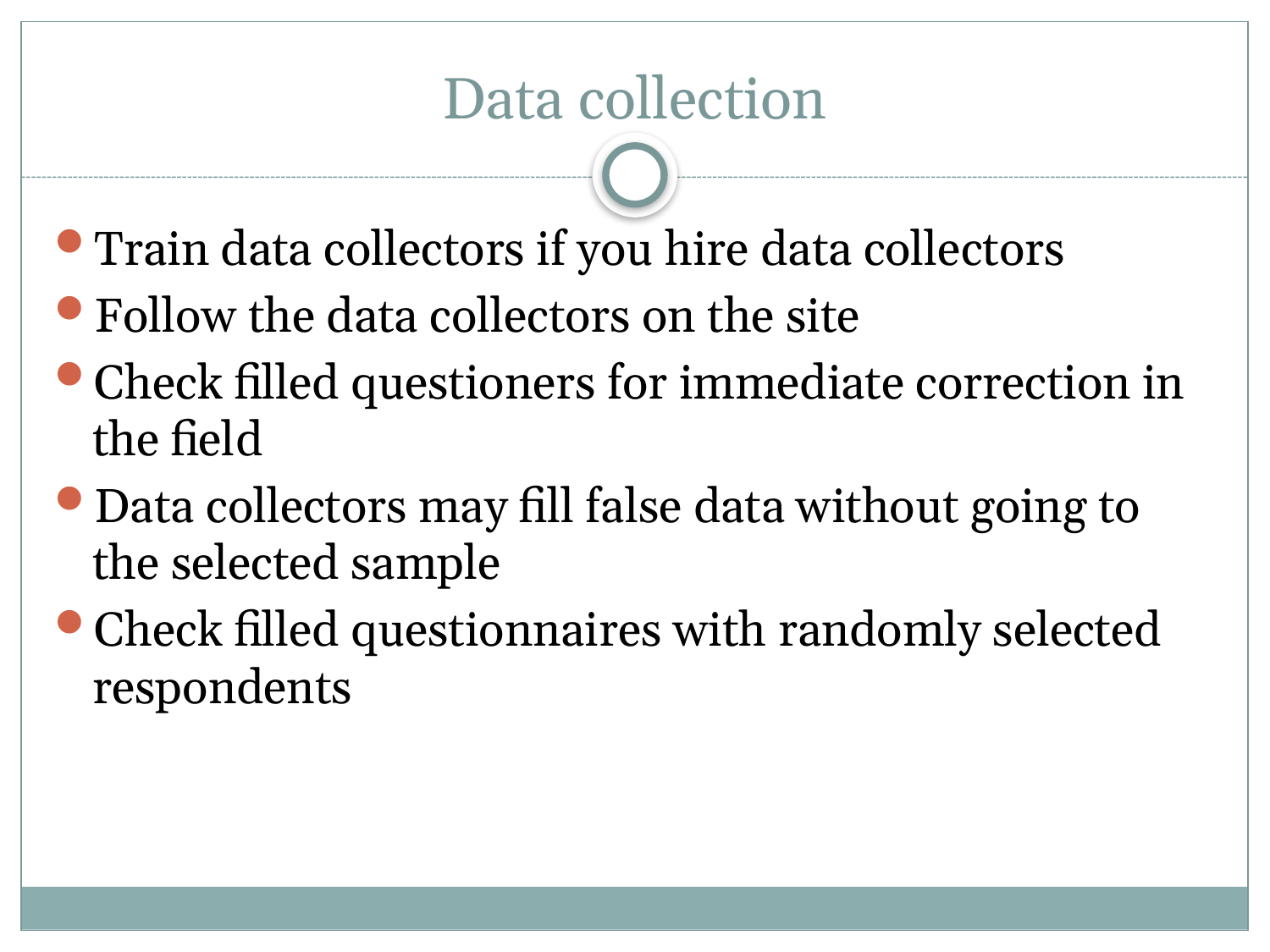

# Data collection
Train data collectors if you hire data collectors
Follow the data collectors on the site
Check filled questioners for immediate correction in the field
Data collectors may fill false data without going to the selected sample
Check filled questionnaires with randomly selected respondents